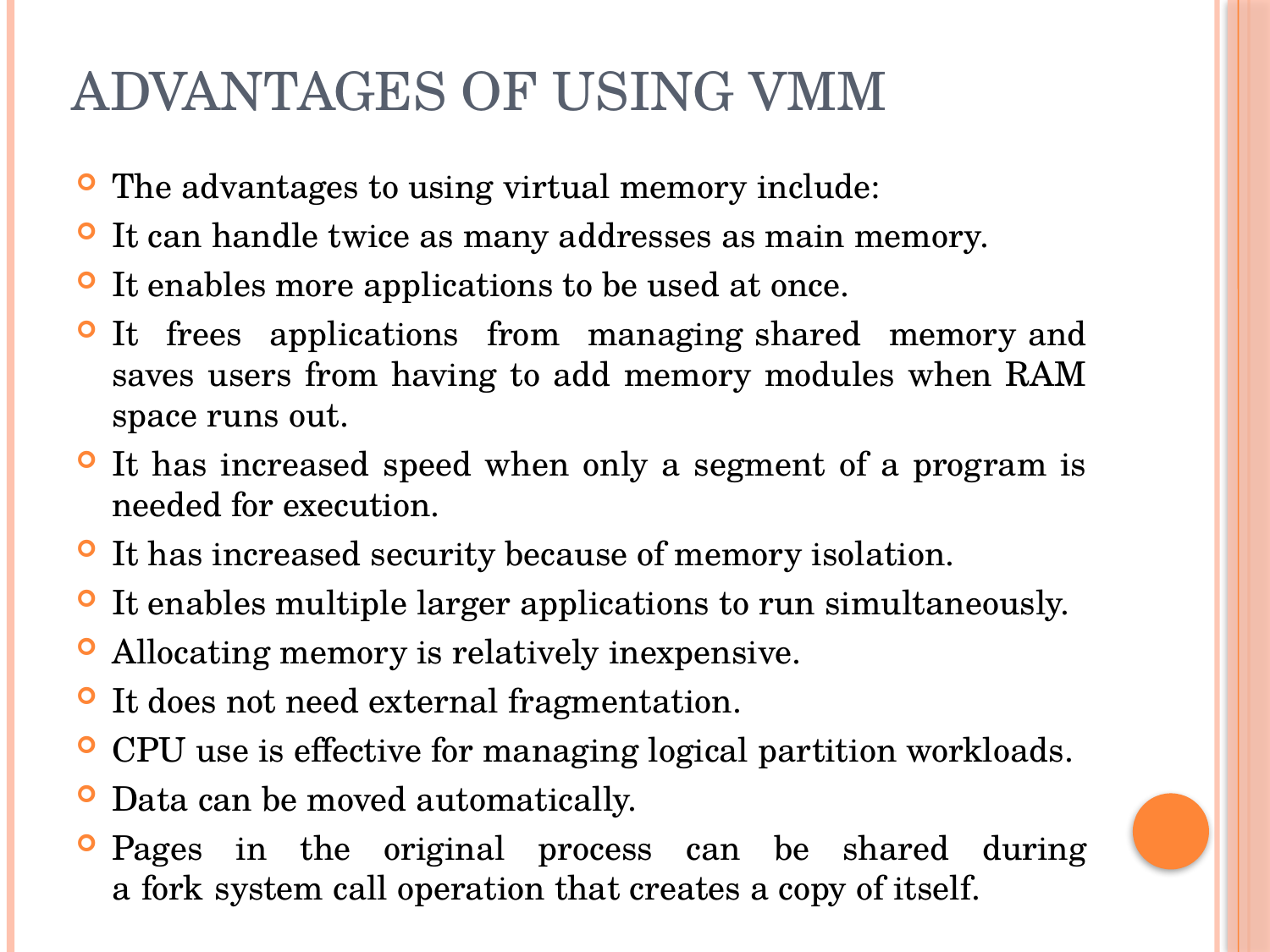

# ADVANTAGES OF USING VMM
The advantages to using virtual memory include:
It can handle twice as many addresses as main memory.
It enables more applications to be used at once.
It frees applications from managing shared memory and saves users from having to add memory modules when RAM space runs out.
It has increased speed when only a segment of a program is needed for execution.
It has increased security because of memory isolation.
It enables multiple larger applications to run simultaneously.
Allocating memory is relatively inexpensive.
It does not need external fragmentation.
CPU use is effective for managing logical partition workloads.
Data can be moved automatically.
Pages in the original process can be shared during a fork system call operation that creates a copy of itself.